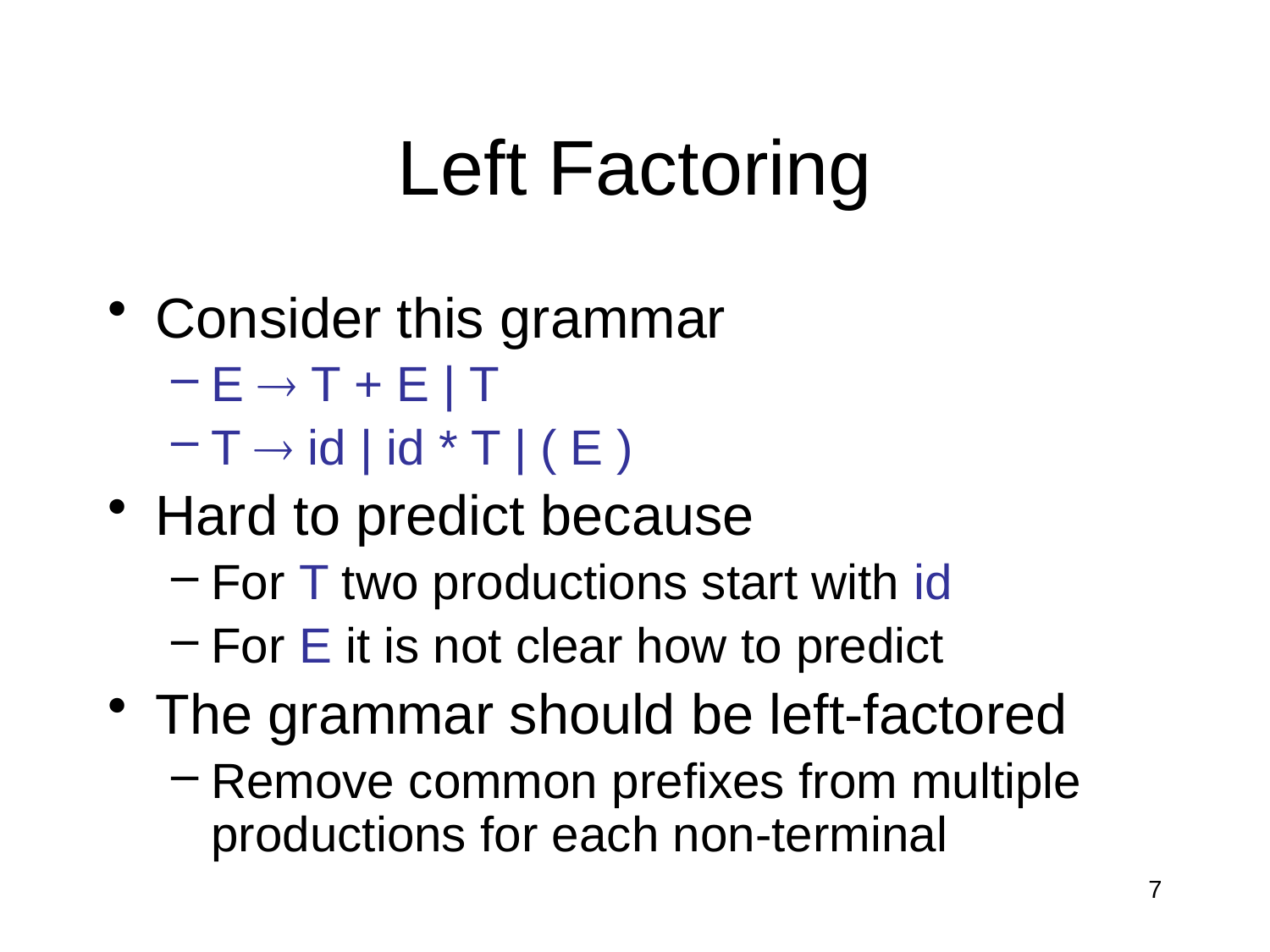

# Left Factoring
Consider this grammar
E → T + E | T
T → id | id * T | ( E )
Hard to predict because
For T two productions start with id
For E it is not clear how to predict
The grammar should be left-factored
Remove common prefixes from multiple productions for each non-terminal
7